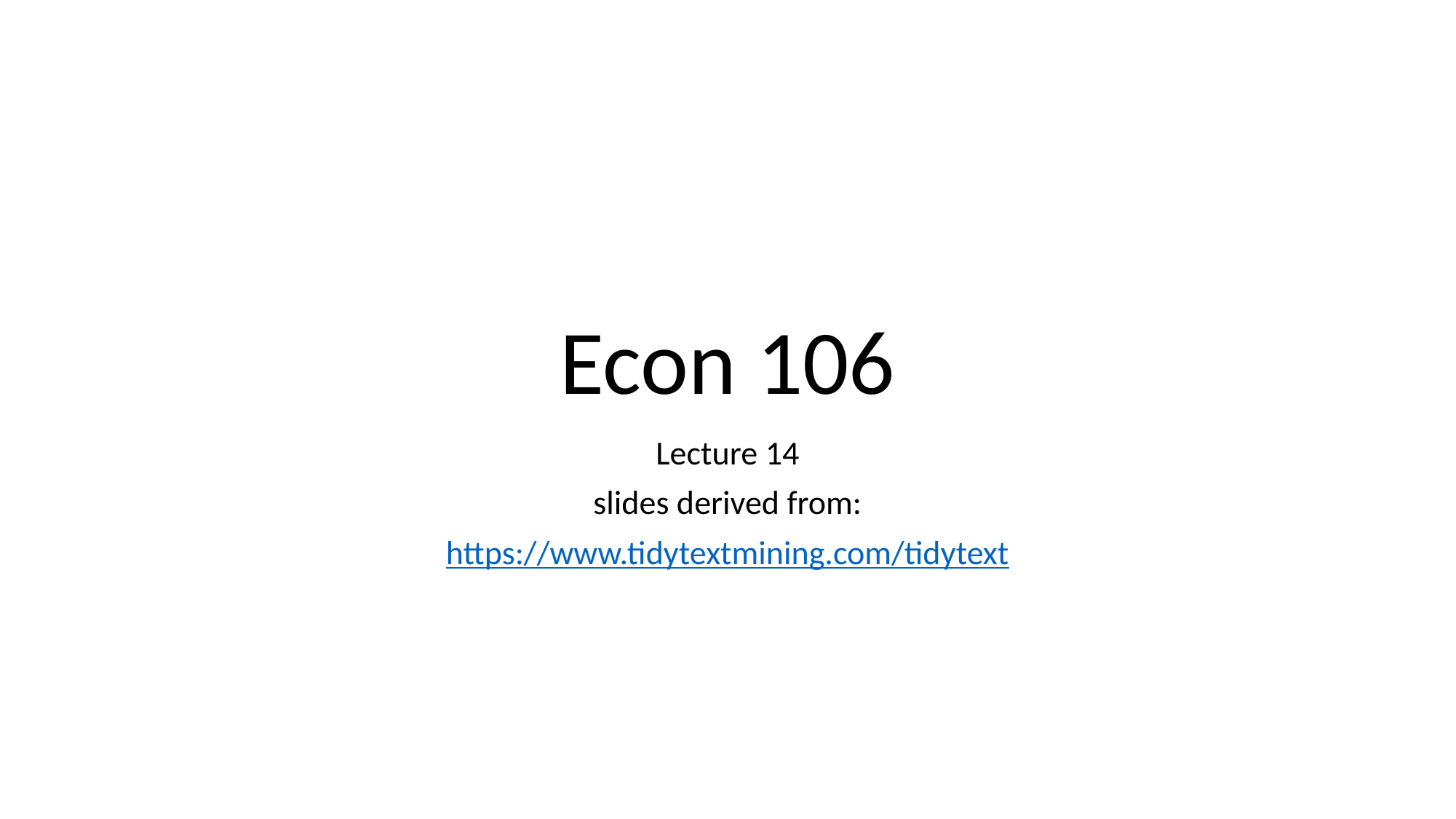

# Econ 106
Lecture 14
slides derived from:
https://www.tidytextmining.com/tidytext